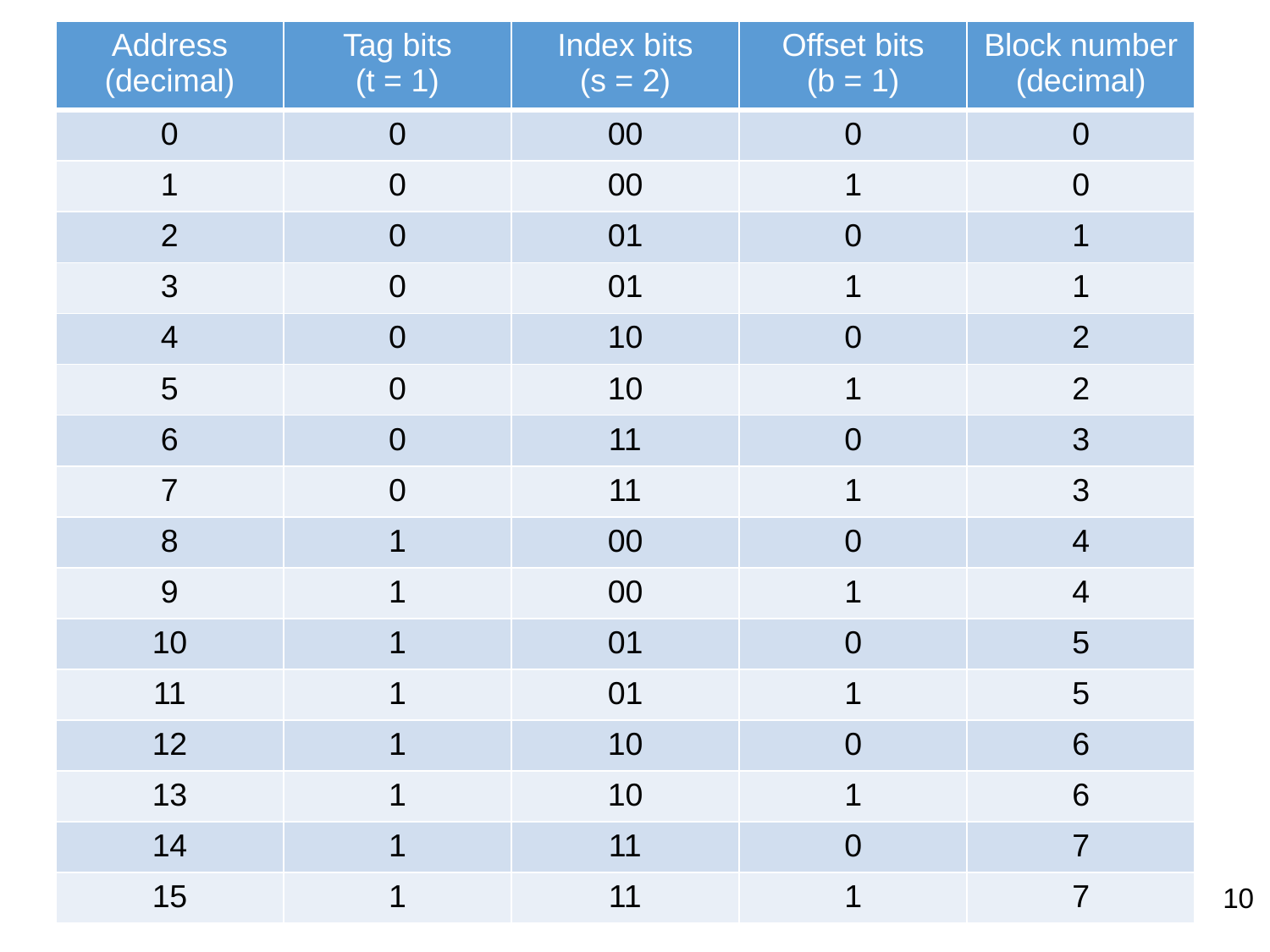

| Address (decimal) | Tag bits (t = 1) | Index bits (s = 2) | Offset bits (b = 1) | Block number (decimal) |
| --- | --- | --- | --- | --- |
| 0 | 0 | 00 | 0 | 0 |
| 1 | 0 | 00 | 1 | 0 |
| 2 | 0 | 01 | 0 | 1 |
| 3 | 0 | 01 | 1 | 1 |
| 4 | 0 | 10 | 0 | 2 |
| 5 | 0 | 10 | 1 | 2 |
| 6 | 0 | 11 | 0 | 3 |
| 7 | 0 | 11 | 1 | 3 |
| 8 | 1 | 00 | 0 | 4 |
| 9 | 1 | 00 | 1 | 4 |
| 10 | 1 | 01 | 0 | 5 |
| 11 | 1 | 01 | 1 | 5 |
| 12 | 1 | 10 | 0 | 6 |
| 13 | 1 | 10 | 1 | 6 |
| 14 | 1 | 11 | 0 | 7 |
| 15 | 1 | 11 | 1 | 7 |
10